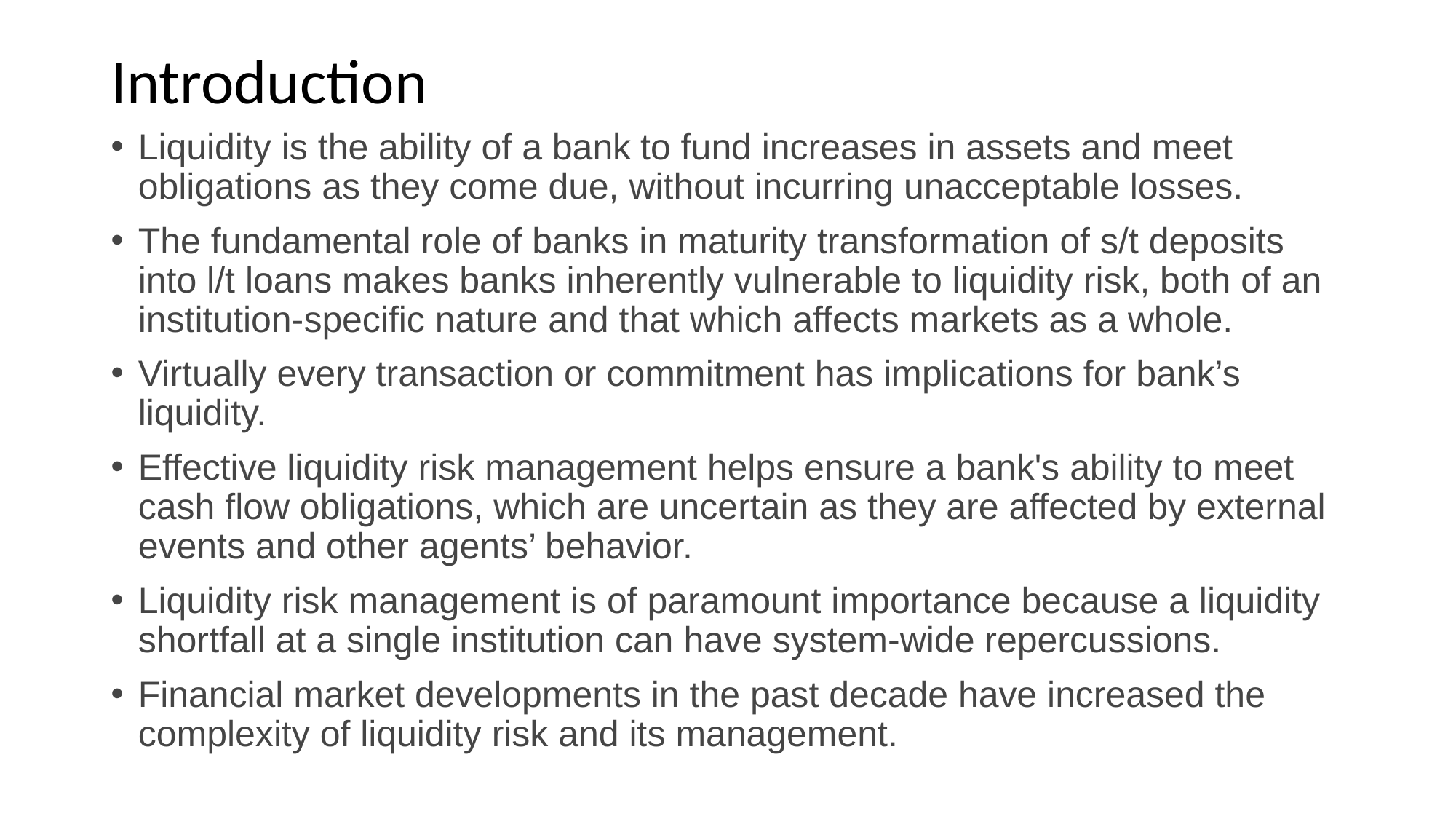

# Introduction
Liquidity is the ability of a bank to fund increases in assets and meet obligations as they come due, without incurring unacceptable losses.
The fundamental role of banks in maturity transformation of s/t deposits into l/t loans makes banks inherently vulnerable to liquidity risk, both of an institution-specific nature and that which affects markets as a whole.
Virtually every transaction or commitment has implications for bank’s liquidity.
Effective liquidity risk management helps ensure a bank's ability to meet cash flow obligations, which are uncertain as they are affected by external events and other agents’ behavior.
Liquidity risk management is of paramount importance because a liquidity shortfall at a single institution can have system-wide repercussions.
Financial market developments in the past decade have increased the complexity of liquidity risk and its management.